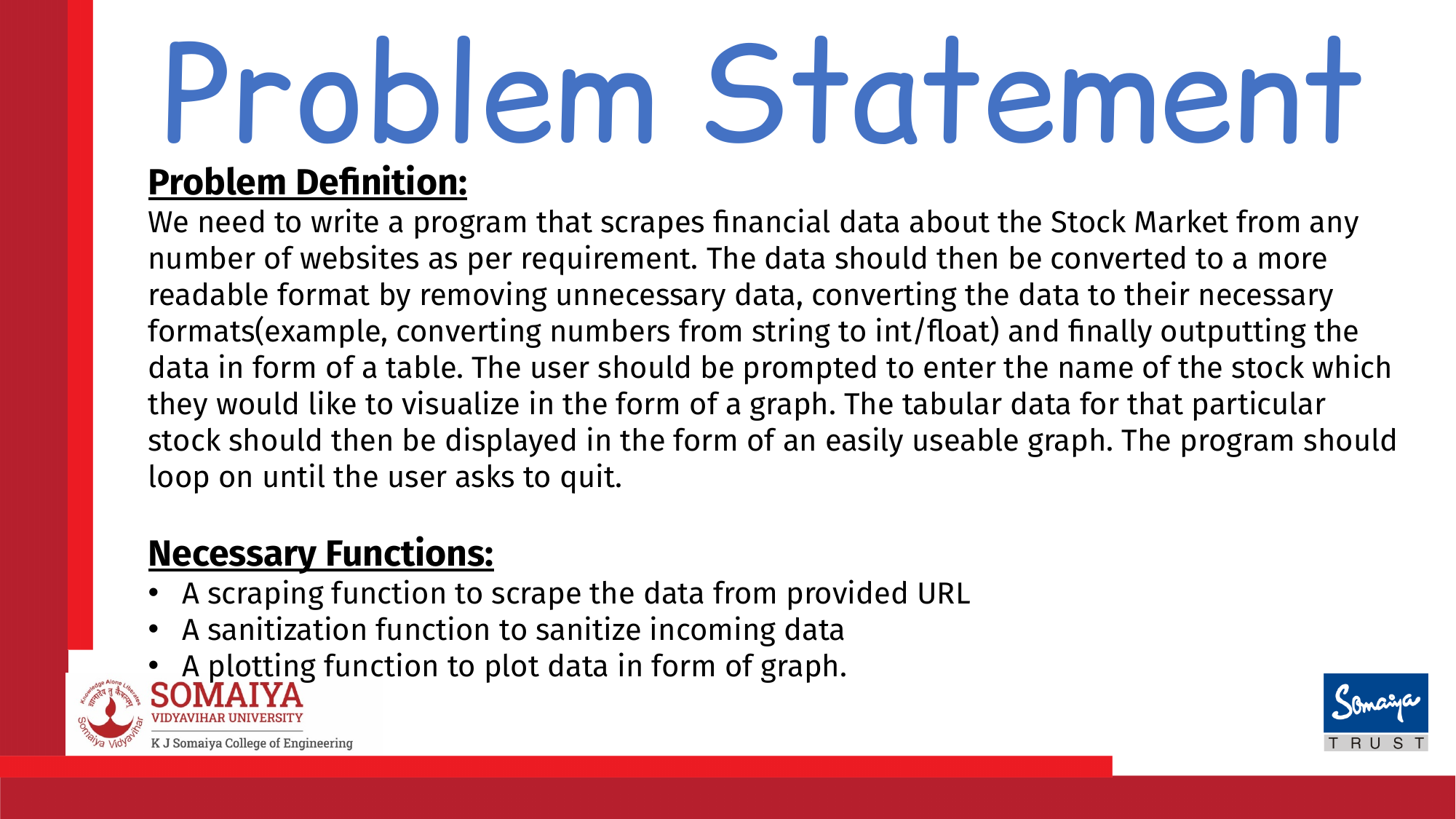

# Problem Statement
Problem Definition:
We need to write a program that scrapes financial data about the Stock Market from any number of websites as per requirement. The data should then be converted to a more readable format by removing unnecessary data, converting the data to their necessary formats(example, converting numbers from string to int/float) and finally outputting the data in form of a table. The user should be prompted to enter the name of the stock which they would like to visualize in the form of a graph. The tabular data for that particular stock should then be displayed in the form of an easily useable graph. The program should loop on until the user asks to quit.

Necessary Functions:
A scraping function to scrape the data from provided URL
A sanitization function to sanitize incoming data
A plotting function to plot data in form of graph.